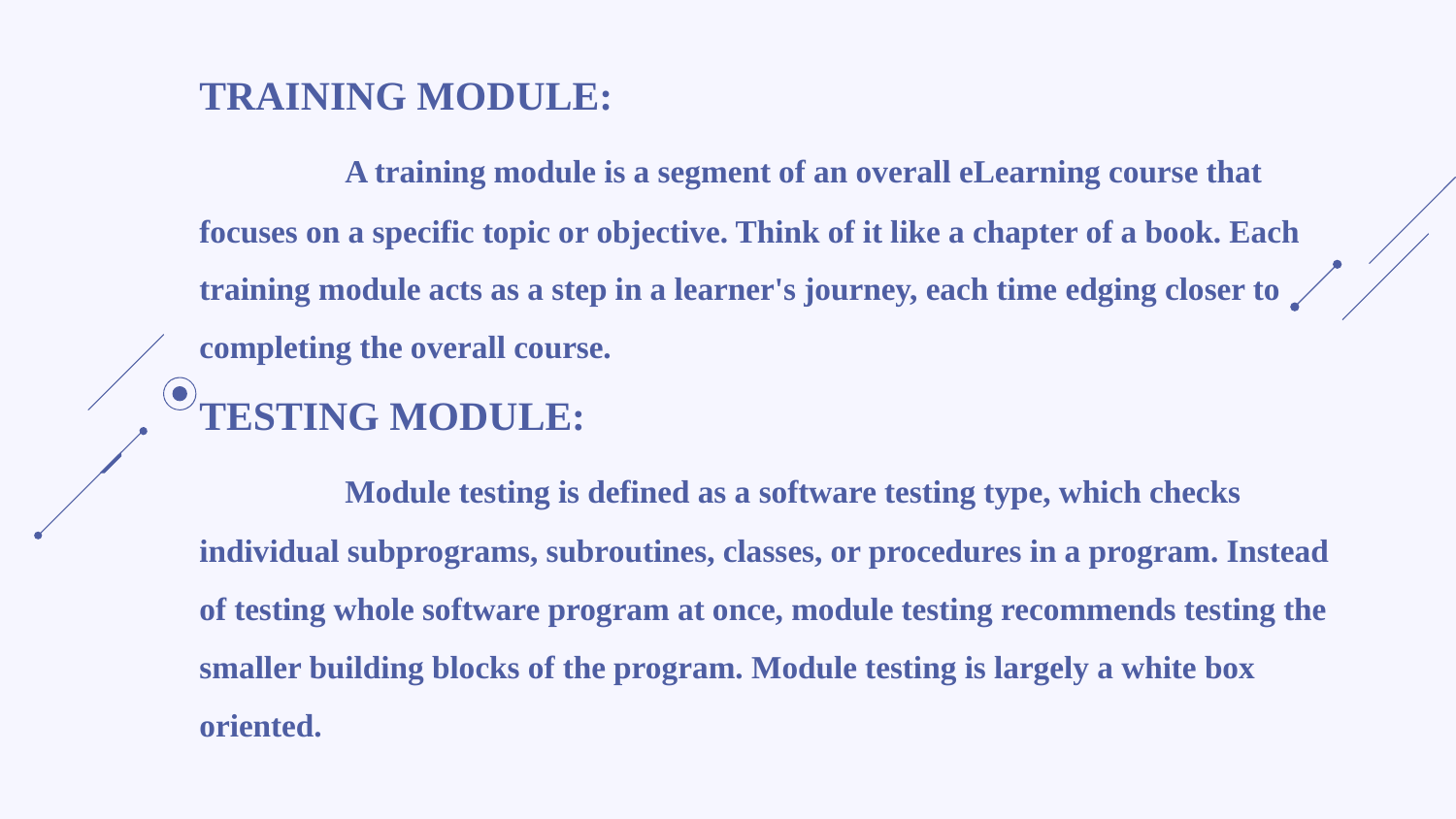

# TRAINING MODULE: A training module is a segment of an overall eLearning course that focuses on a specific topic or objective. Think of it like a chapter of a book. Each training module acts as a step in a learner's journey, each time edging closer to completing the overall course. TESTING MODULE: Module testing is defined as a software testing type, which checks individual subprograms, subroutines, classes, or procedures in a program. Instead of testing whole software program at once, module testing recommends testing the smaller building blocks of the program. Module testing is largely a white box oriented.